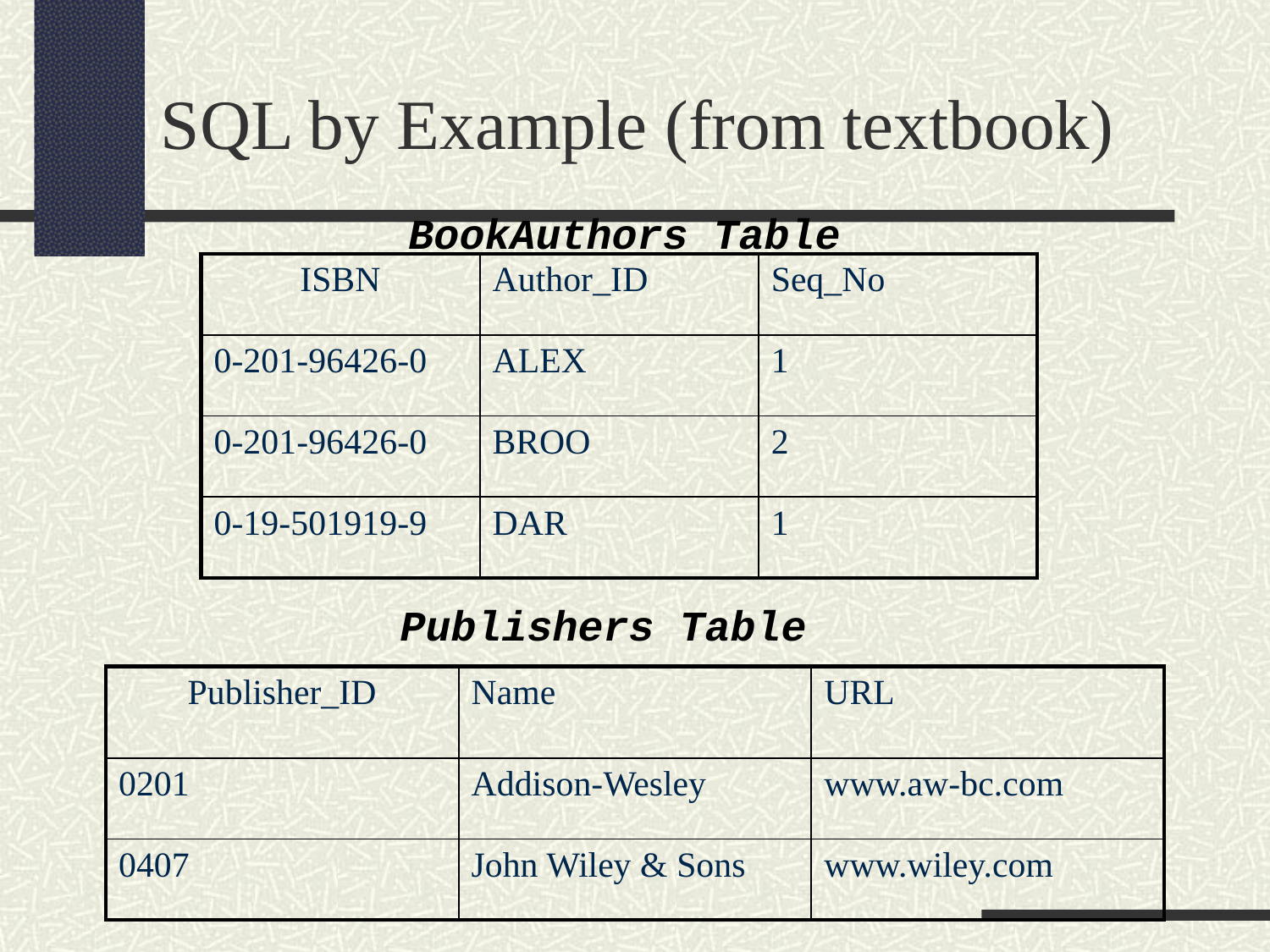

SQL by Example (from textbook)

BookAuthors Table

| ISBN | Author\_ID | Seq\_No |
| --- | --- | --- |
| 0-201-96426-0 | ALEX | 1 |
| 0-201-96426-0 | BROO | 2 |
| 0-19-501919-9 | DAR | 1 |
Publishers Table
| Publisher\_ID | Name | URL |
| --- | --- | --- |
| 0201 | Addison-Wesley | www.aw-bc.com |
| 0407 | John Wiley & Sons | www.wiley.com |